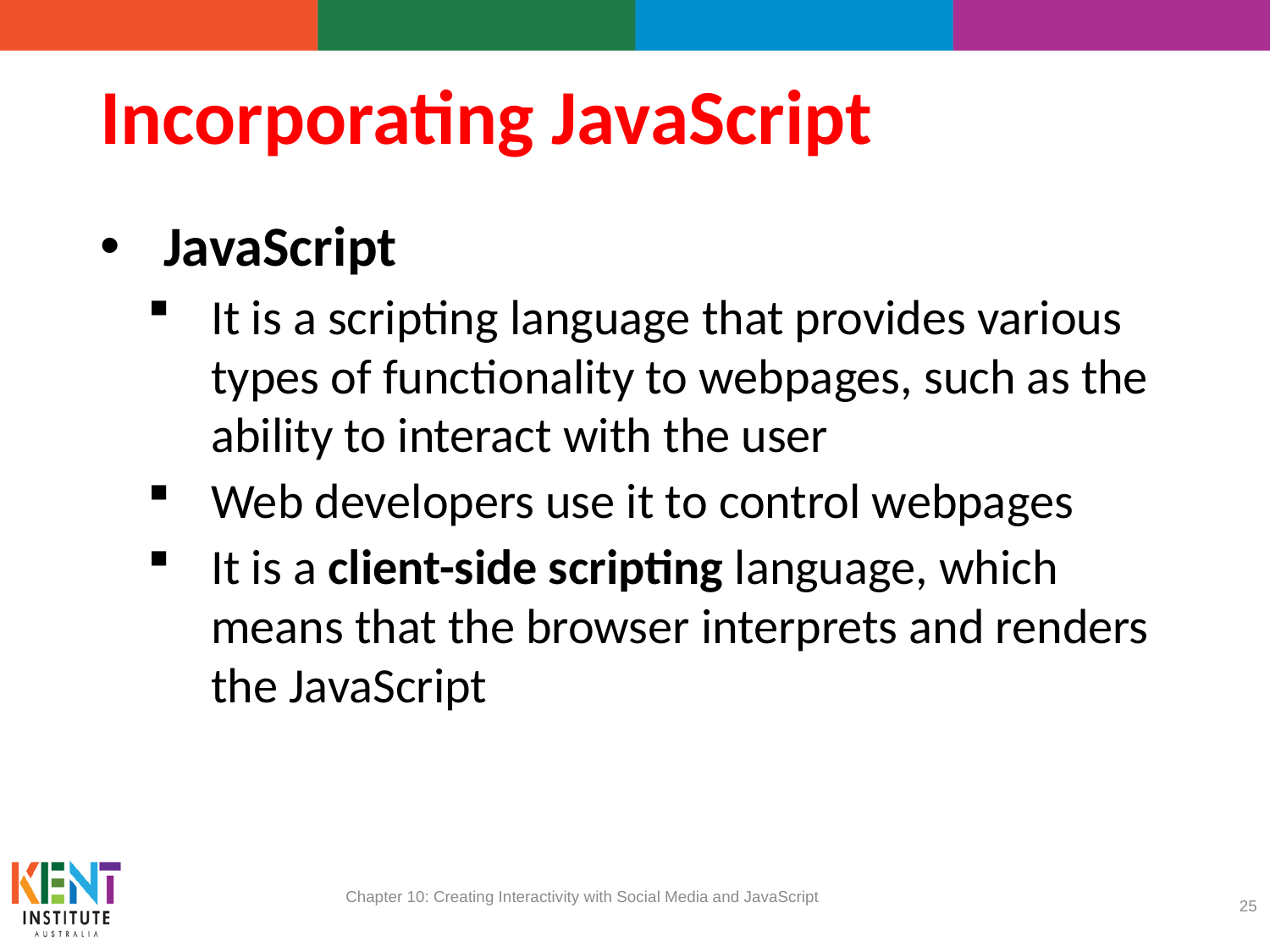

# Incorporating JavaScript
JavaScript
It is a scripting language that provides various types of functionality to webpages, such as the ability to interact with the user
Web developers use it to control webpages
It is a client-side scripting language, which means that the browser interprets and renders the JavaScript

Chapter 10: Creating Interactivity with Social Media and JavaScript

25